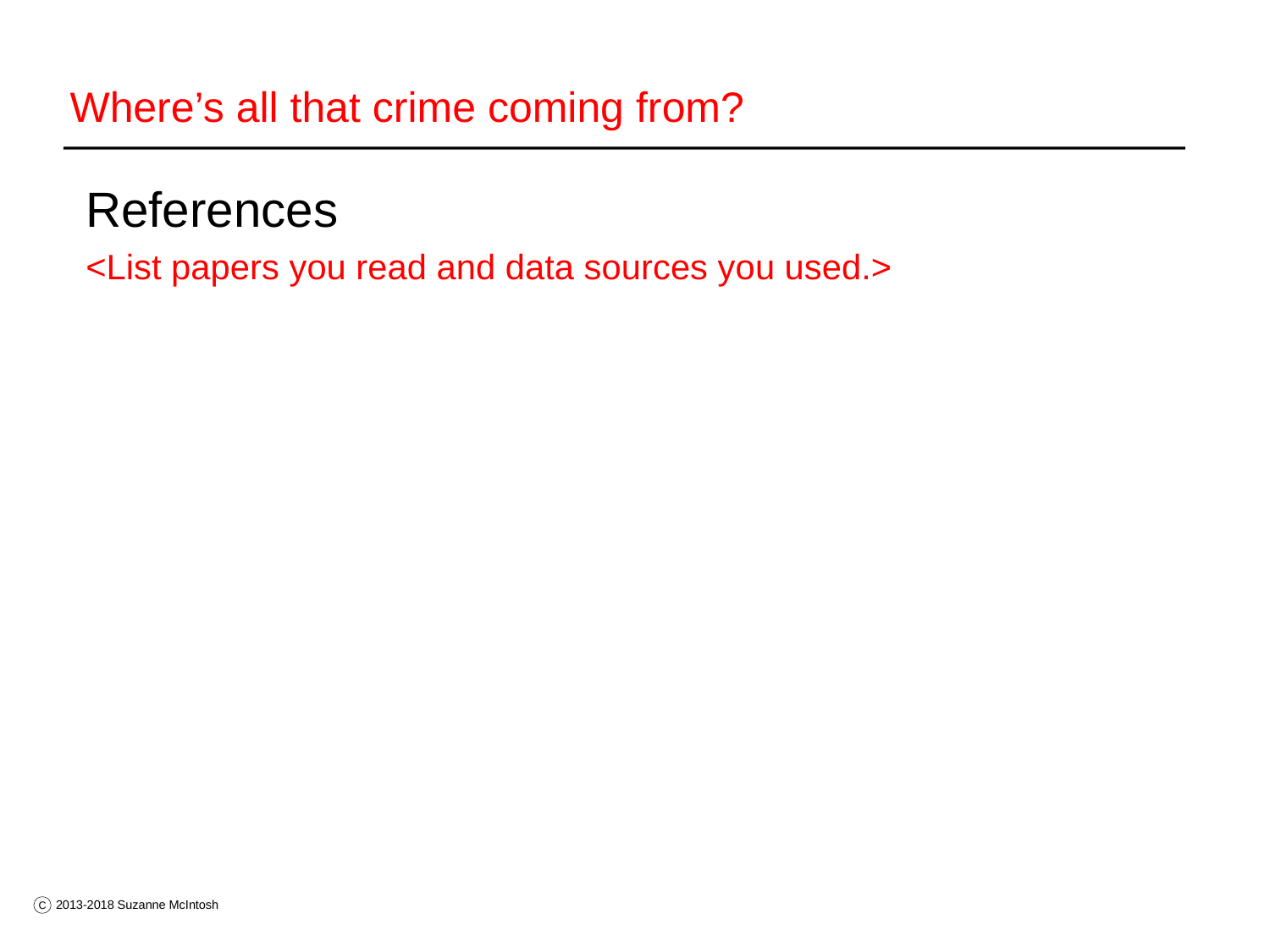

# Where’s all that crime coming from?

References
<List papers you read and data sources you used.>
10